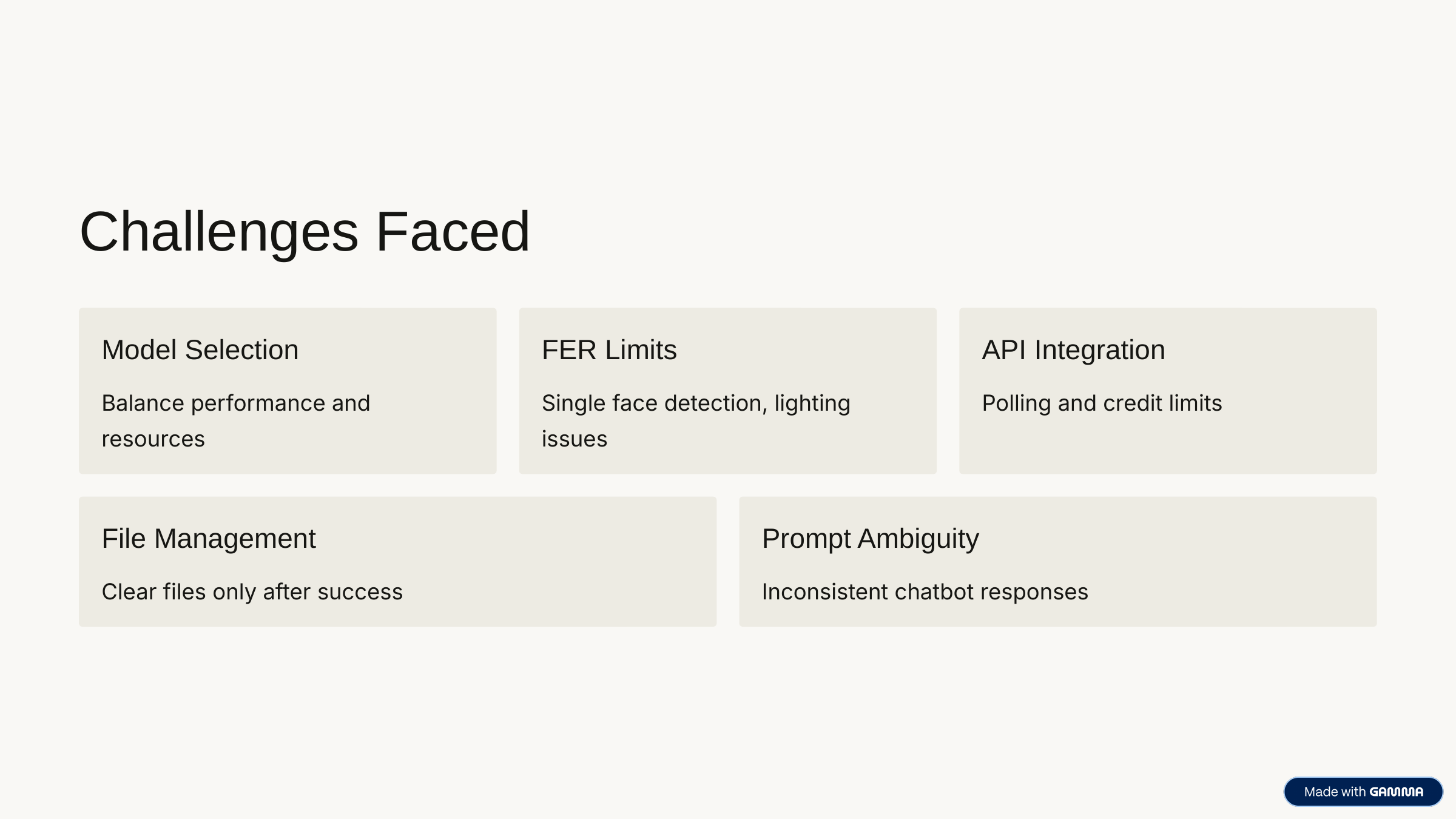

Challenges Faced

Model Selection
FER Limits
API Integration
Balance performance and resources
Single face detection, lighting issues
Polling and credit limits

File Management
Prompt Ambiguity
Clear files only after success
Inconsistent chatbot responses